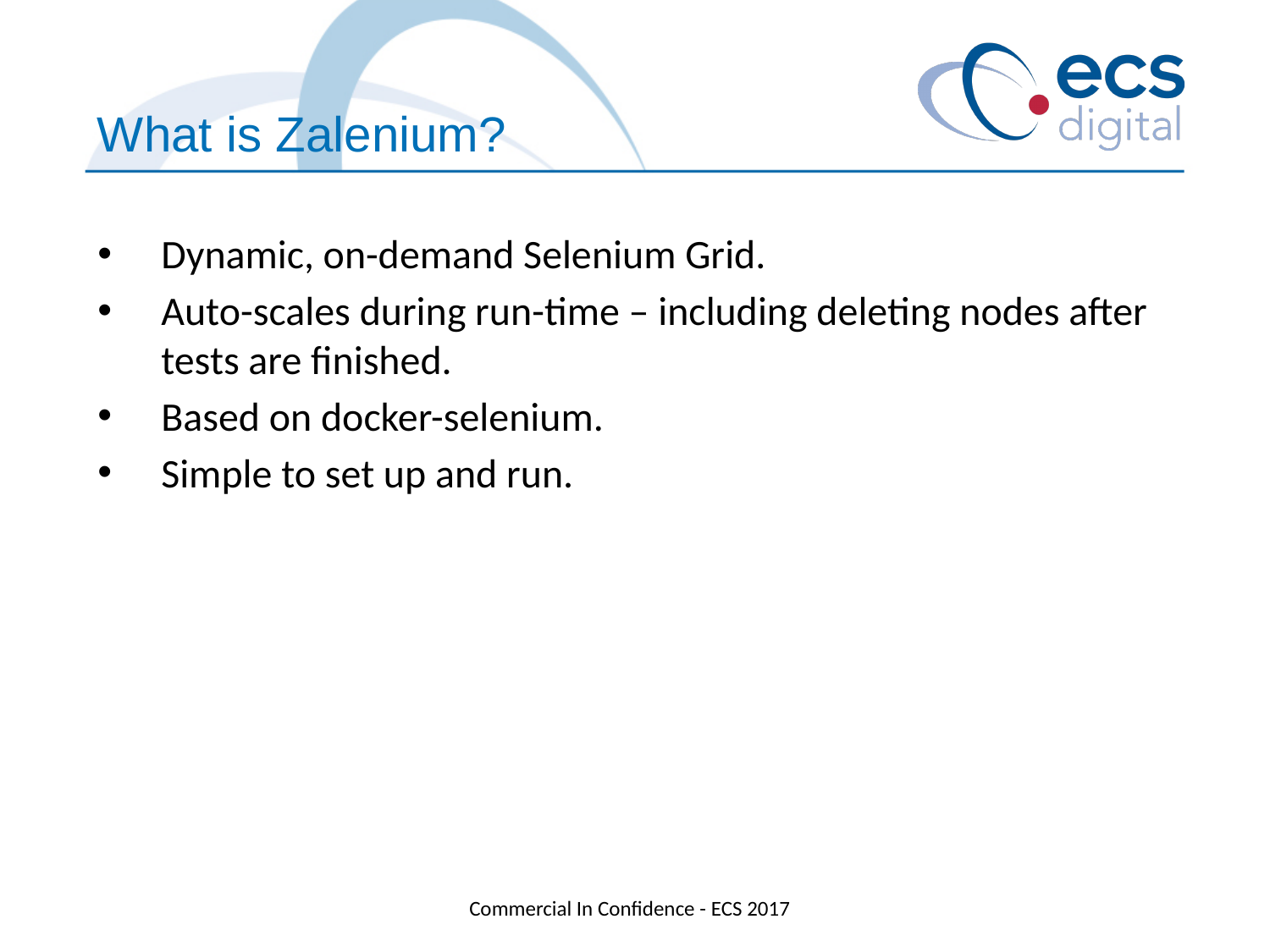

What is Zalenium?
Dynamic, on-demand Selenium Grid.
Auto-scales during run-time – including deleting nodes after tests are finished.
Based on docker-selenium.
Simple to set up and run.

Commercial In Confidence - ECS 2017